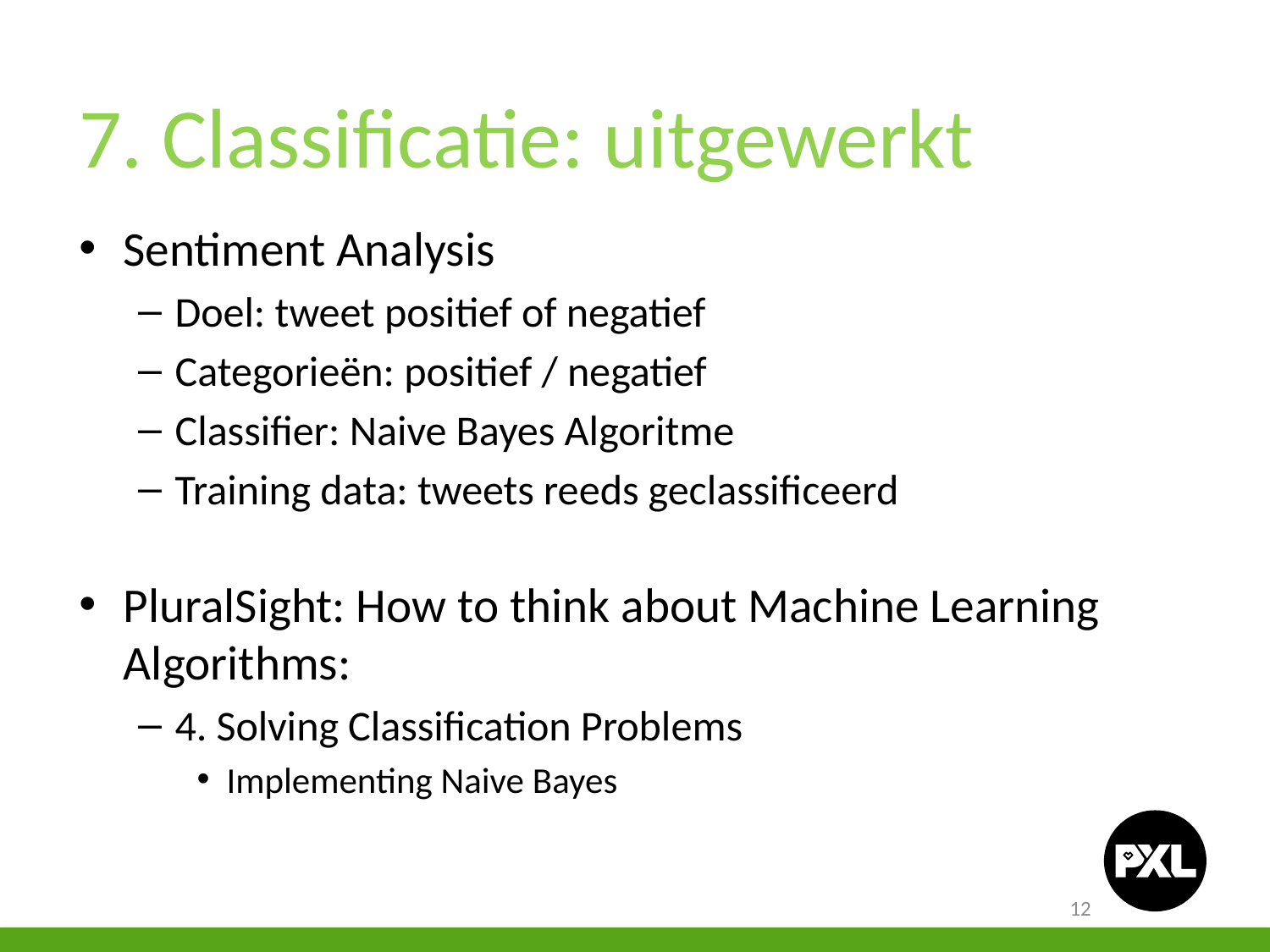

7. Classificatie: uitgewerkt

Sentiment Analysis
Doel: tweet positief of negatief
Categorieën: positief / negatief
Classifier: Naive Bayes Algoritme
Training data: tweets reeds geclassificeerd
PluralSight: How to think about Machine Learning Algorithms:
4. Solving Classification Problems
Implementing Naive Bayes
12